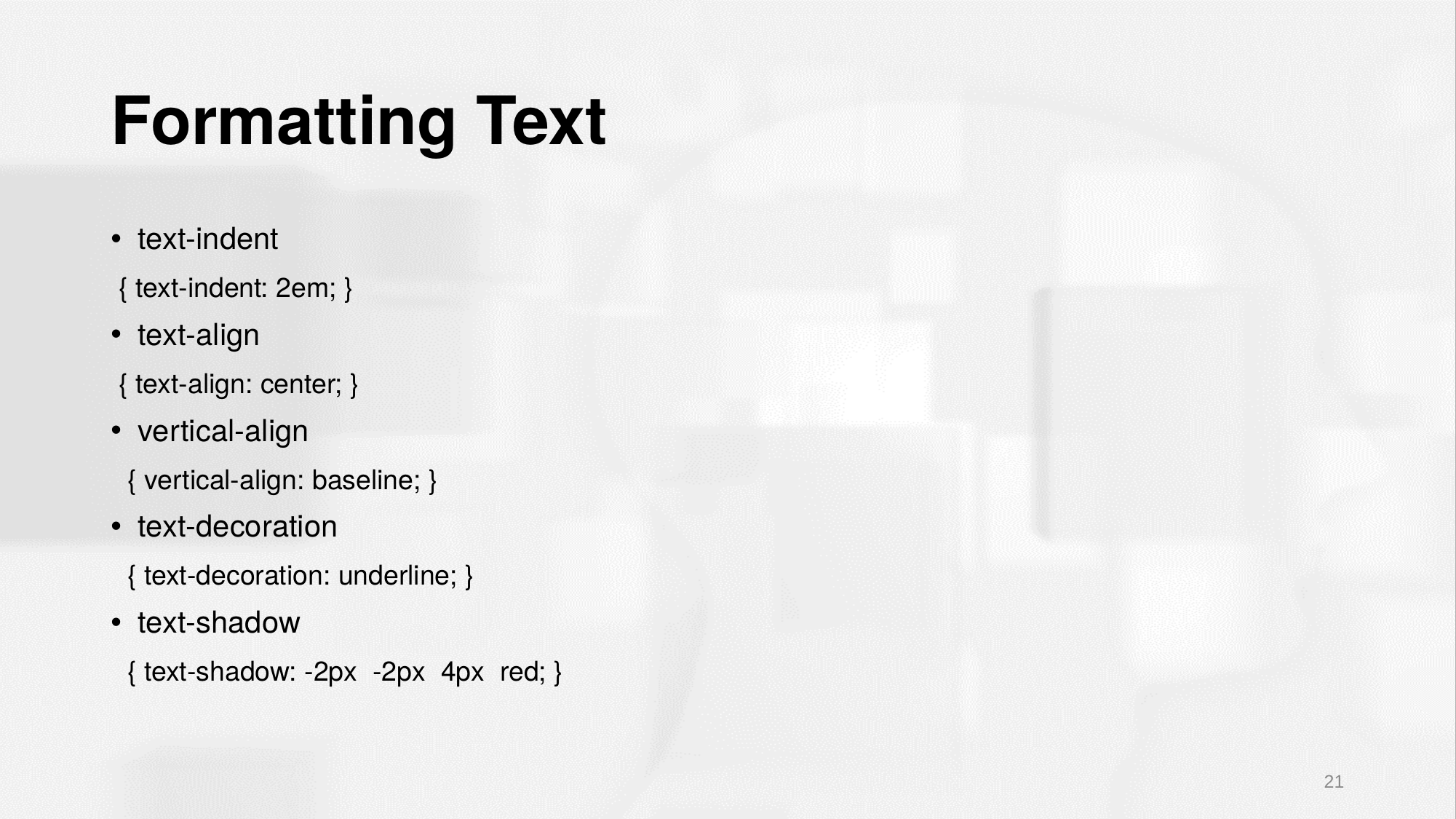

# Formatting Text
text-indent
 { text-indent: 2em; }
text-align
 { text-align: center; }
vertical-align
  { vertical-align: baseline; }
text-decoration
  { text-decoration: underline; }
text-shadow
  { text-shadow: -2px  -2px  4px  red; }

21